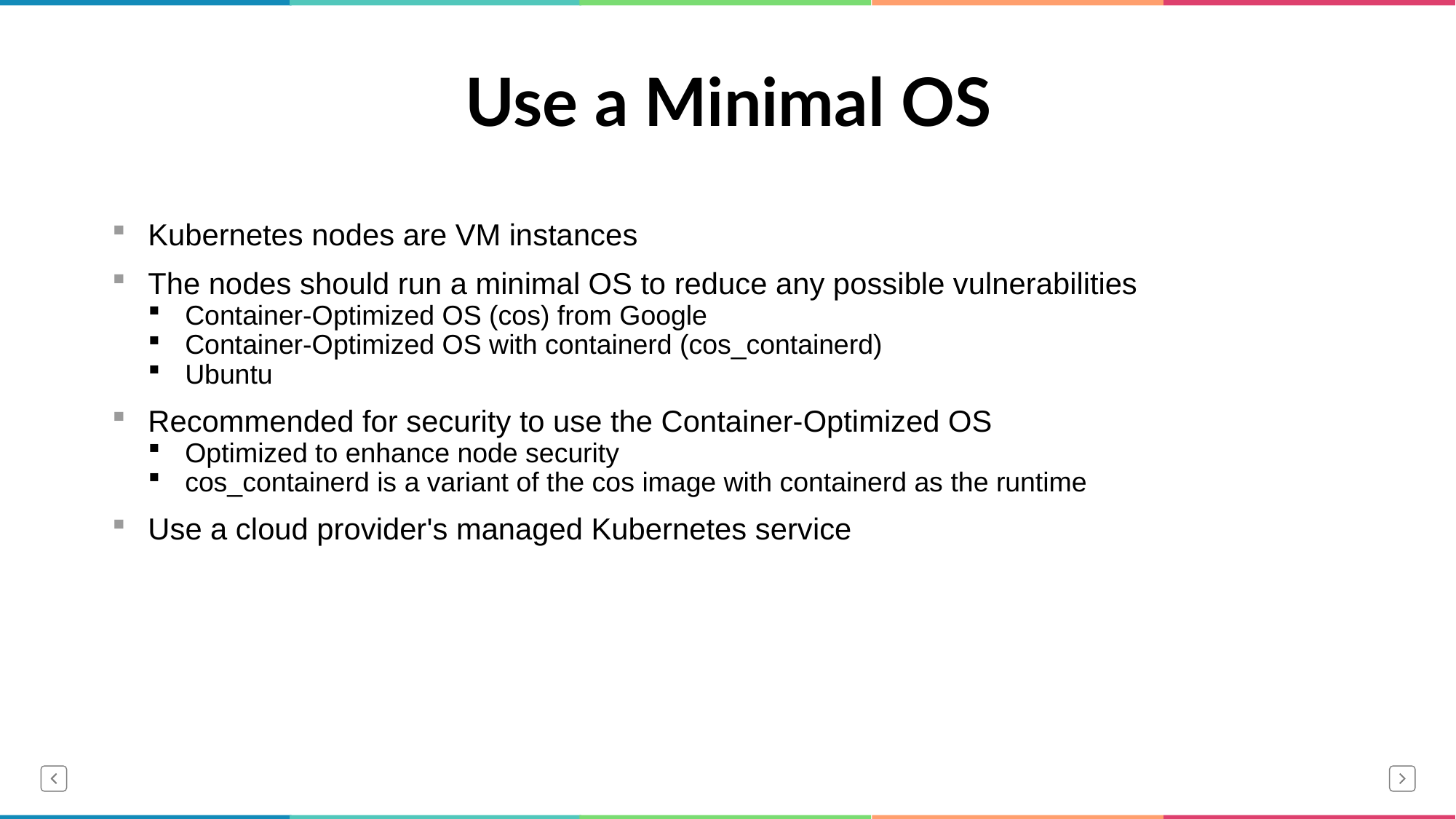

# Use a Minimal OS

Kubernetes nodes are VM instances
The nodes should run a minimal OS to reduce any possible vulnerabilities
Container-Optimized OS (cos) from Google
Container-Optimized OS with containerd (cos_containerd)
Ubuntu
Recommended for security to use the Container-Optimized OS
Optimized to enhance node security
cos_containerd is a variant of the cos image with containerd as the runtime
Use a cloud provider's managed Kubernetes service